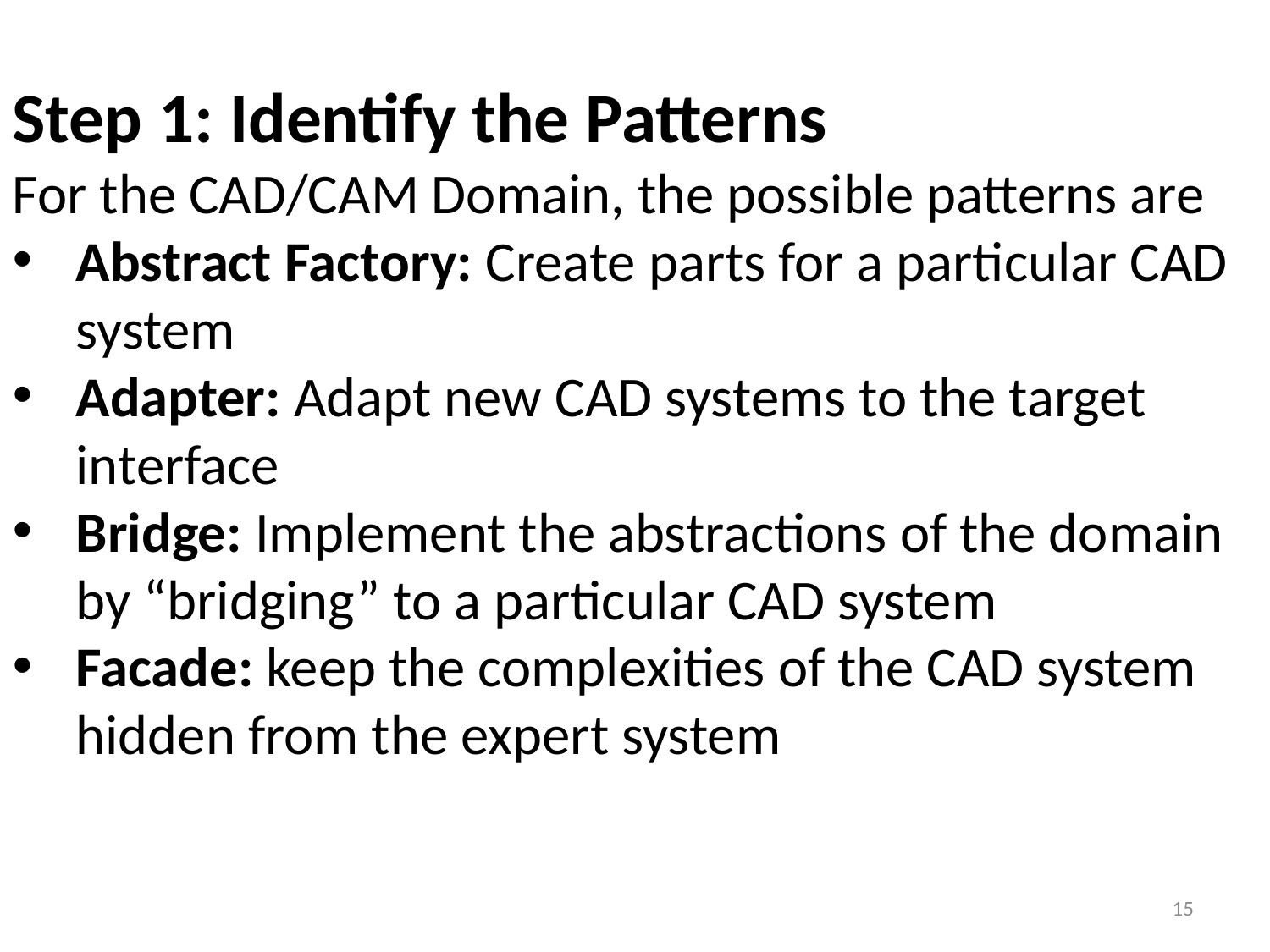

Step 1: Identify the Patterns
For the CAD/CAM Domain, the possible patterns are
Abstract Factory: Create parts for a particular CAD system
Adapter: Adapt new CAD systems to the target interface
Bridge: Implement the abstractions of the domain by “bridging” to a particular CAD system
Facade: keep the complexities of the CAD system hidden from the expert system
15